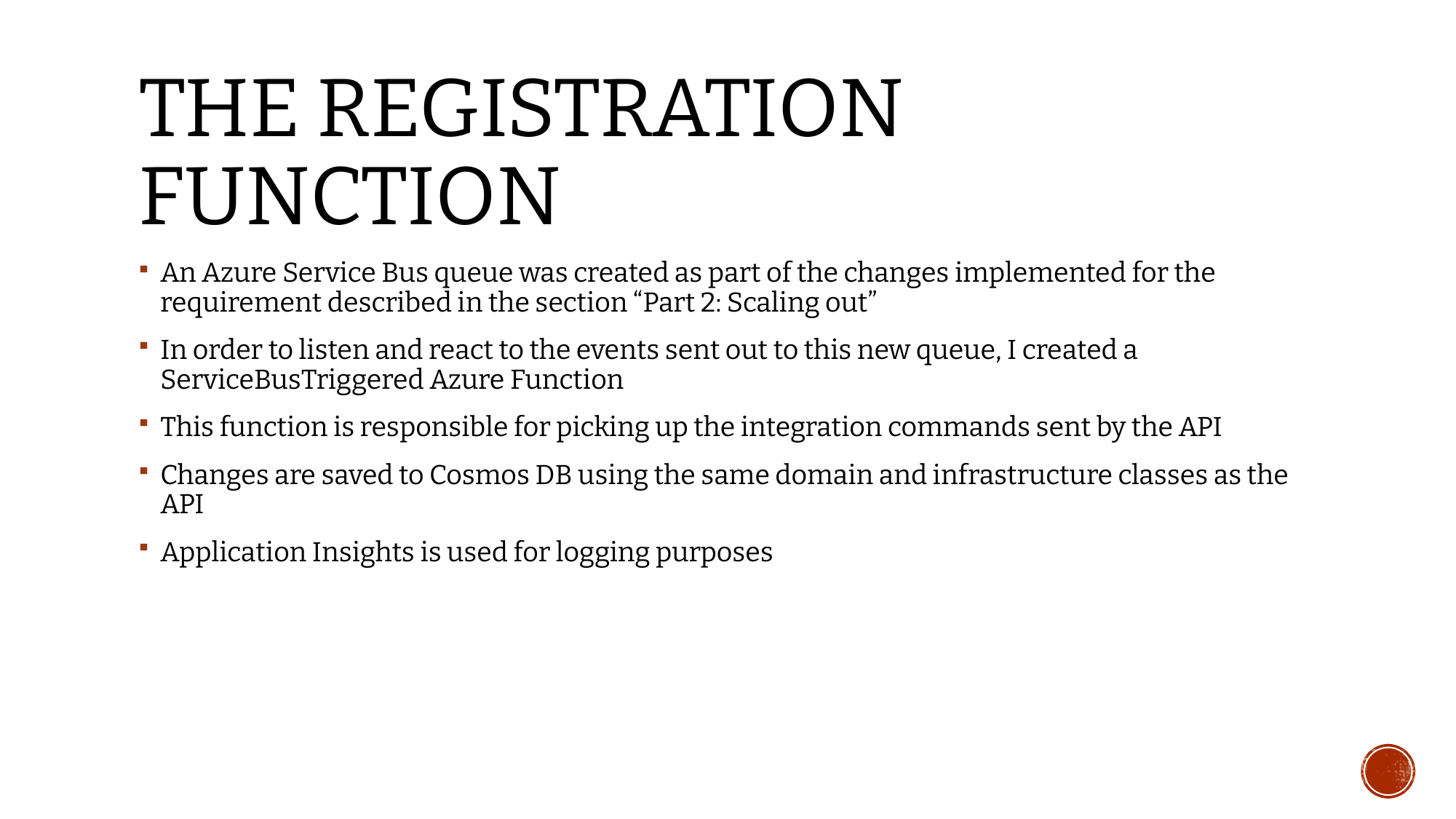

# The registration function
An Azure Service Bus queue was created as part of the changes implemented for the requirement described in the section “Part 2: Scaling out”
In order to listen and react to the events sent out to this new queue, I created a ServiceBusTriggered Azure Function
This function is responsible for picking up the integration commands sent by the API
Changes are saved to Cosmos DB using the same domain and infrastructure classes as the API
Application Insights is used for logging purposes